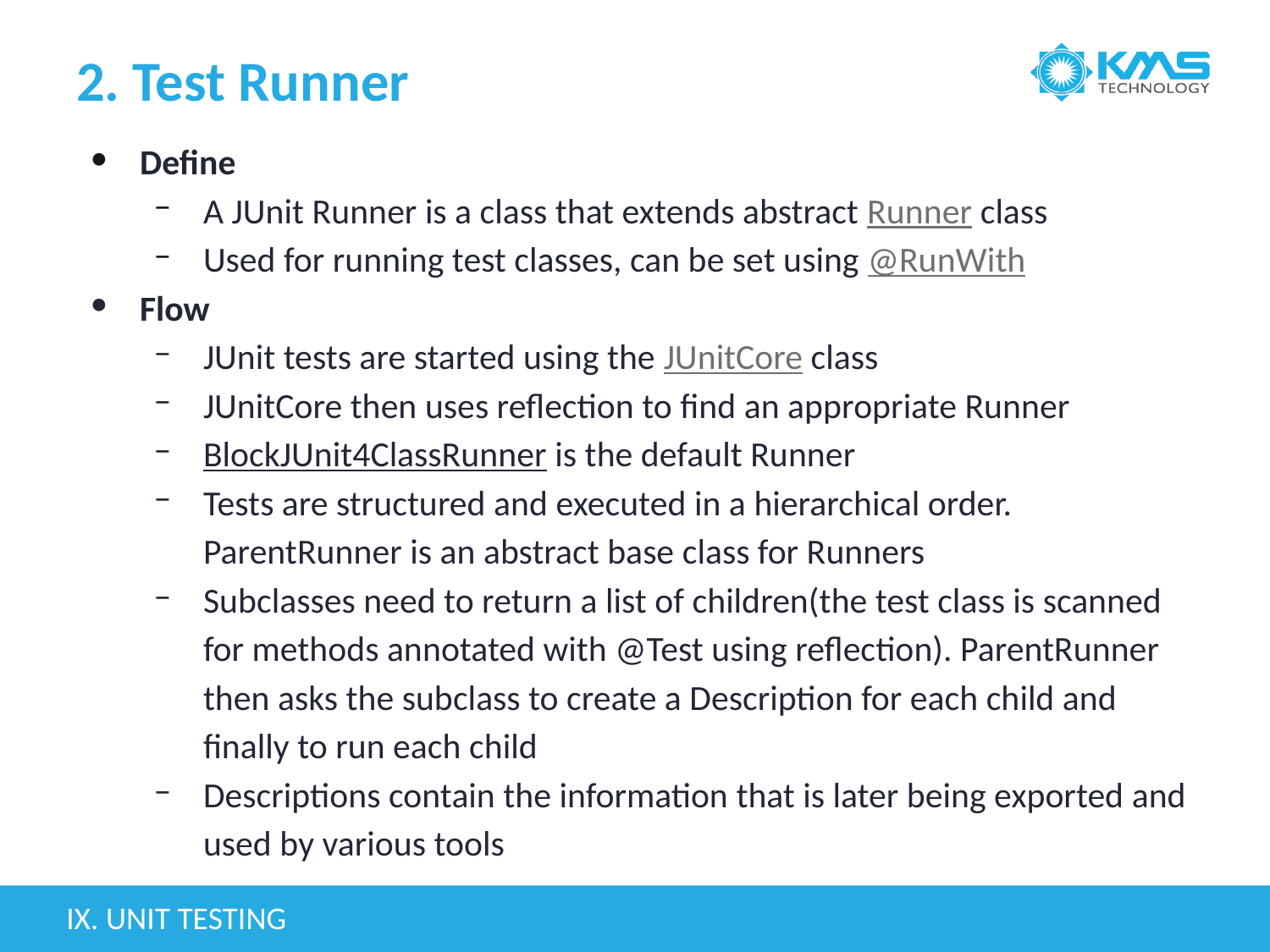

# 2. Test Runner
Define
A JUnit Runner is a class that extends abstract Runner class
Used for running test classes, can be set using @RunWith
Flow
JUnit tests are started using the JUnitCore class
JUnitCore then uses reflection to find an appropriate Runner
BlockJUnit4ClassRunner is the default Runner
Tests are structured and executed in a hierarchical order. ParentRunner is an abstract base class for Runners
Subclasses need to return a list of children(the test class is scanned for methods annotated with @Test using reflection). ParentRunner then asks the subclass to create a Description for each child and finally to run each child
Descriptions contain the information that is later being exported and used by various tools
IX. UNIT TESTING